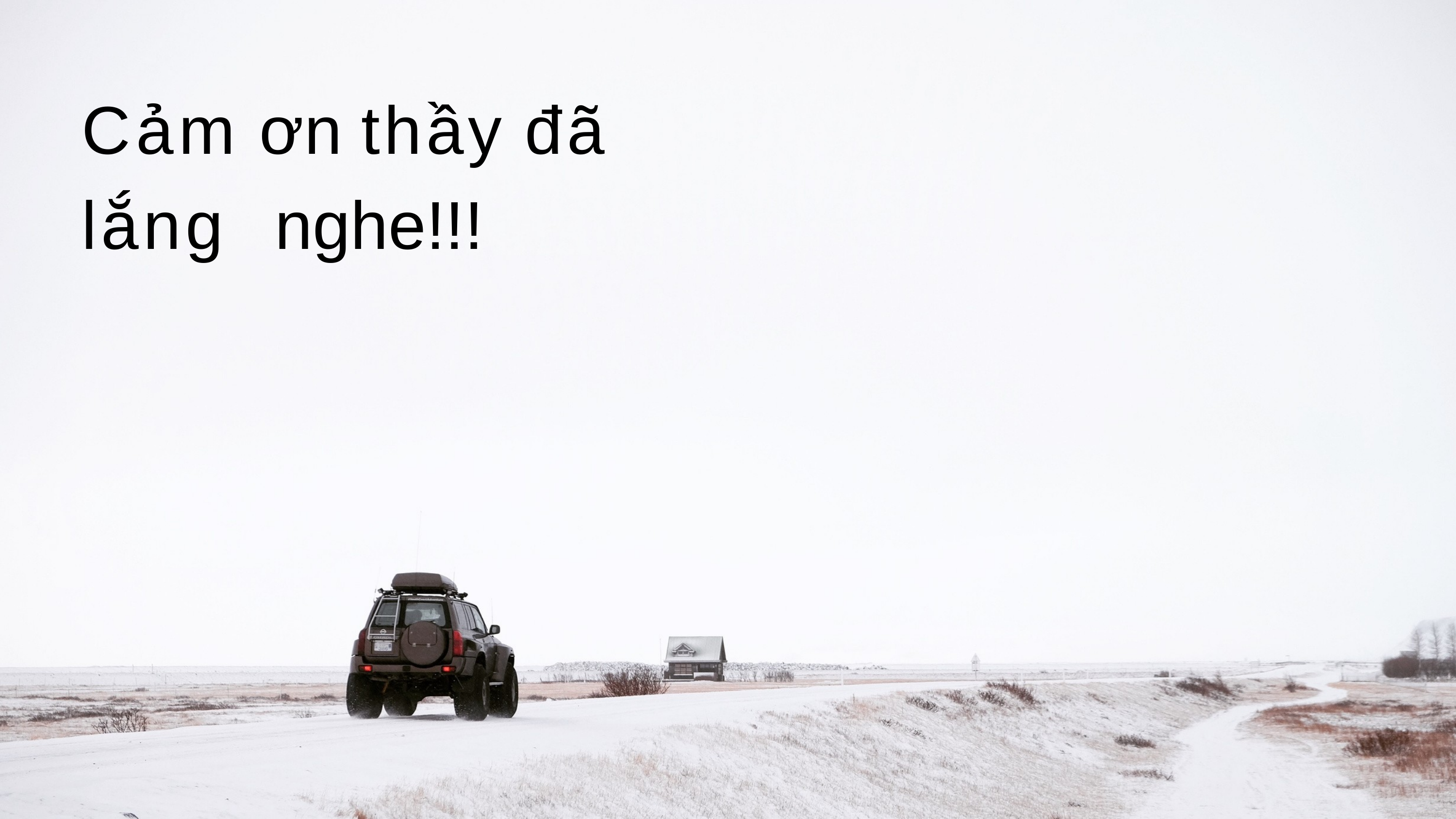

# Cảm ơn thầy đã lắng  nghe!!!